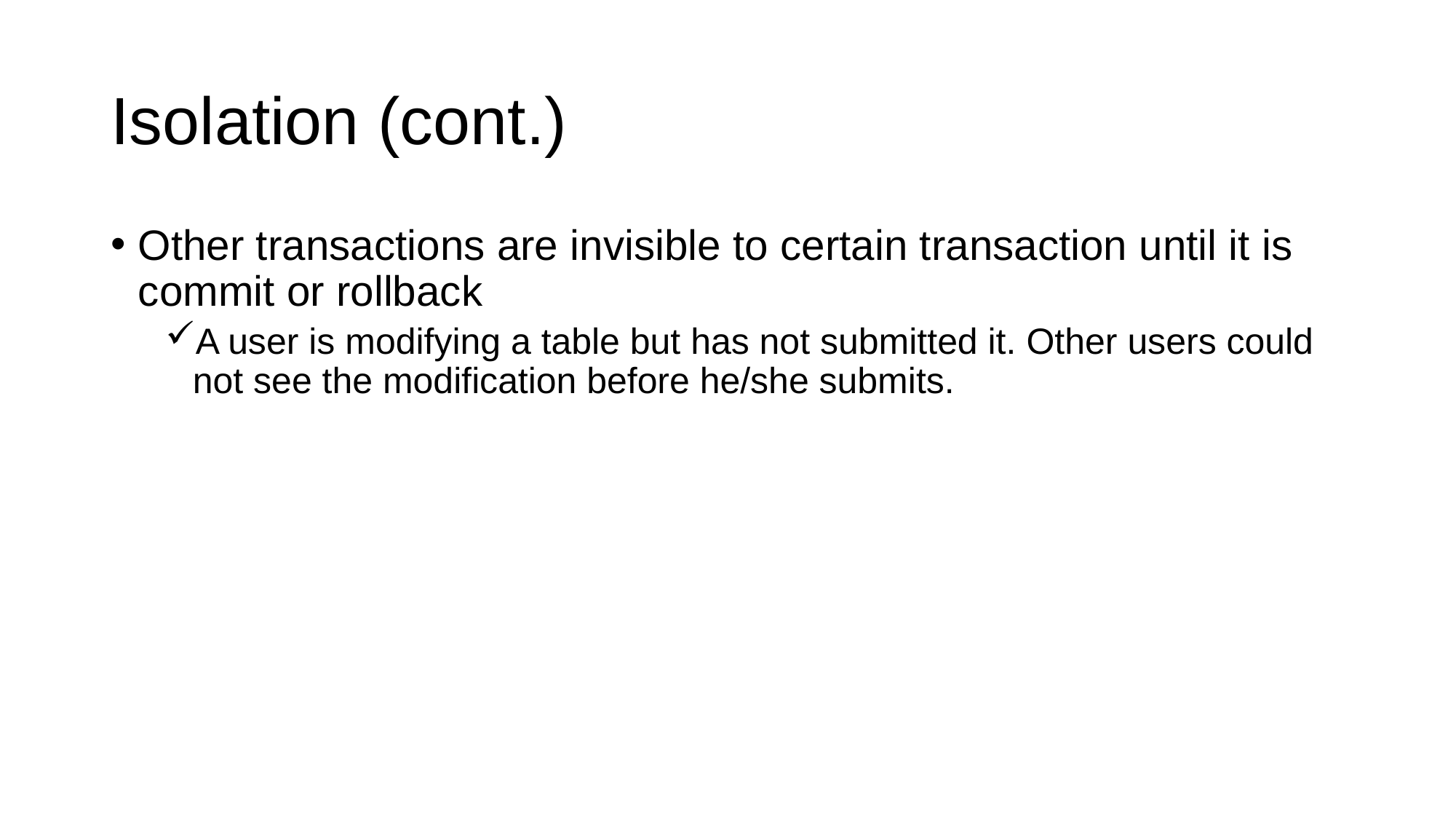

# Isolation (cont.)
Other transactions are invisible to certain transaction until it is commit or rollback
A user is modifying a table but has not submitted it. Other users could not see the modification before he/she submits.